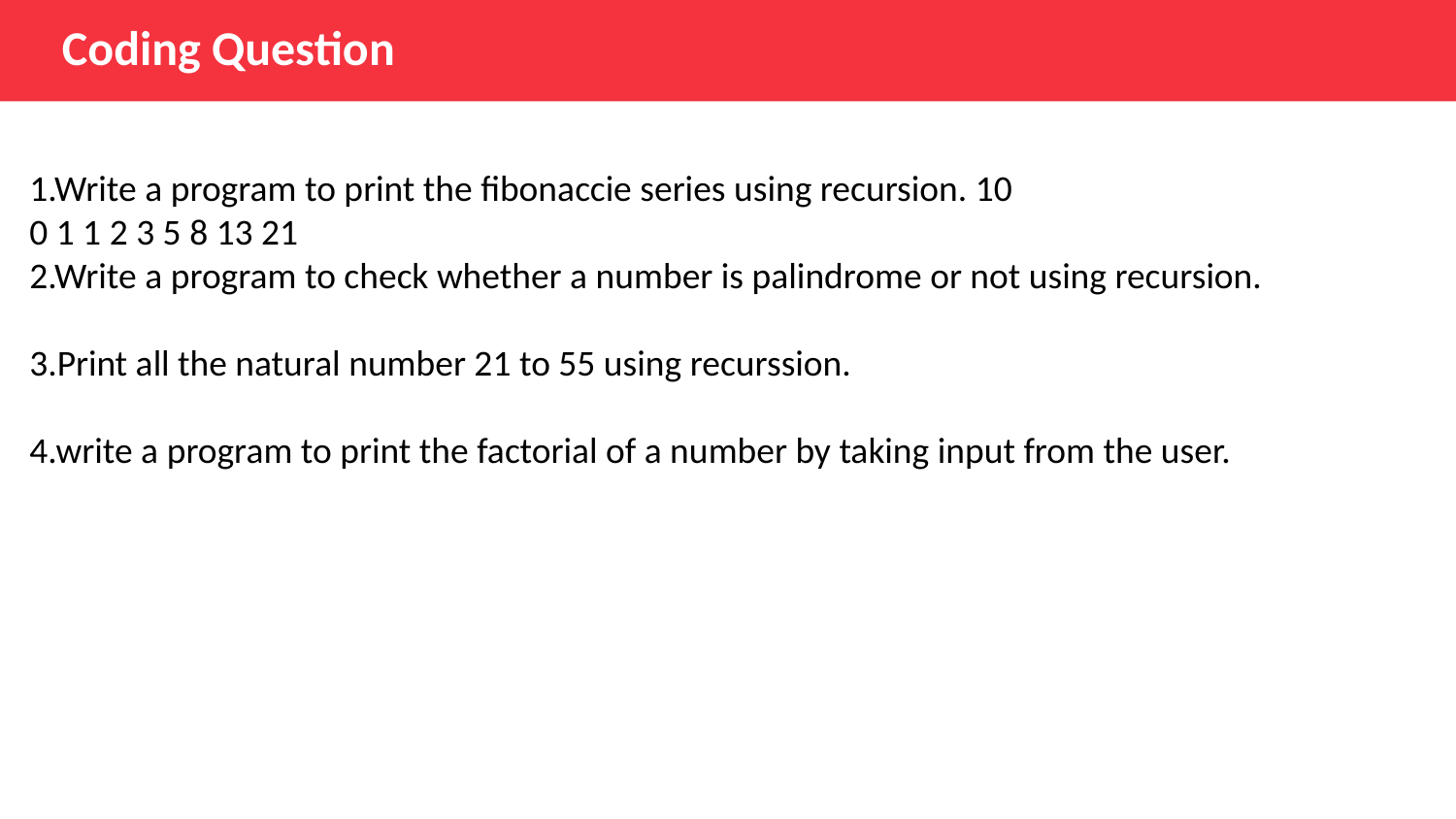

Coding Question

1.Write a program to print the fibonaccie series using recursion. 10
0 1 1 2 3 5 8 13 21
2.Write a program to check whether a number is palindrome or not using recursion.

3.Print all the natural number 21 to 55 using recurssion.

4.write a program to print the factorial of a number by taking input from the user.